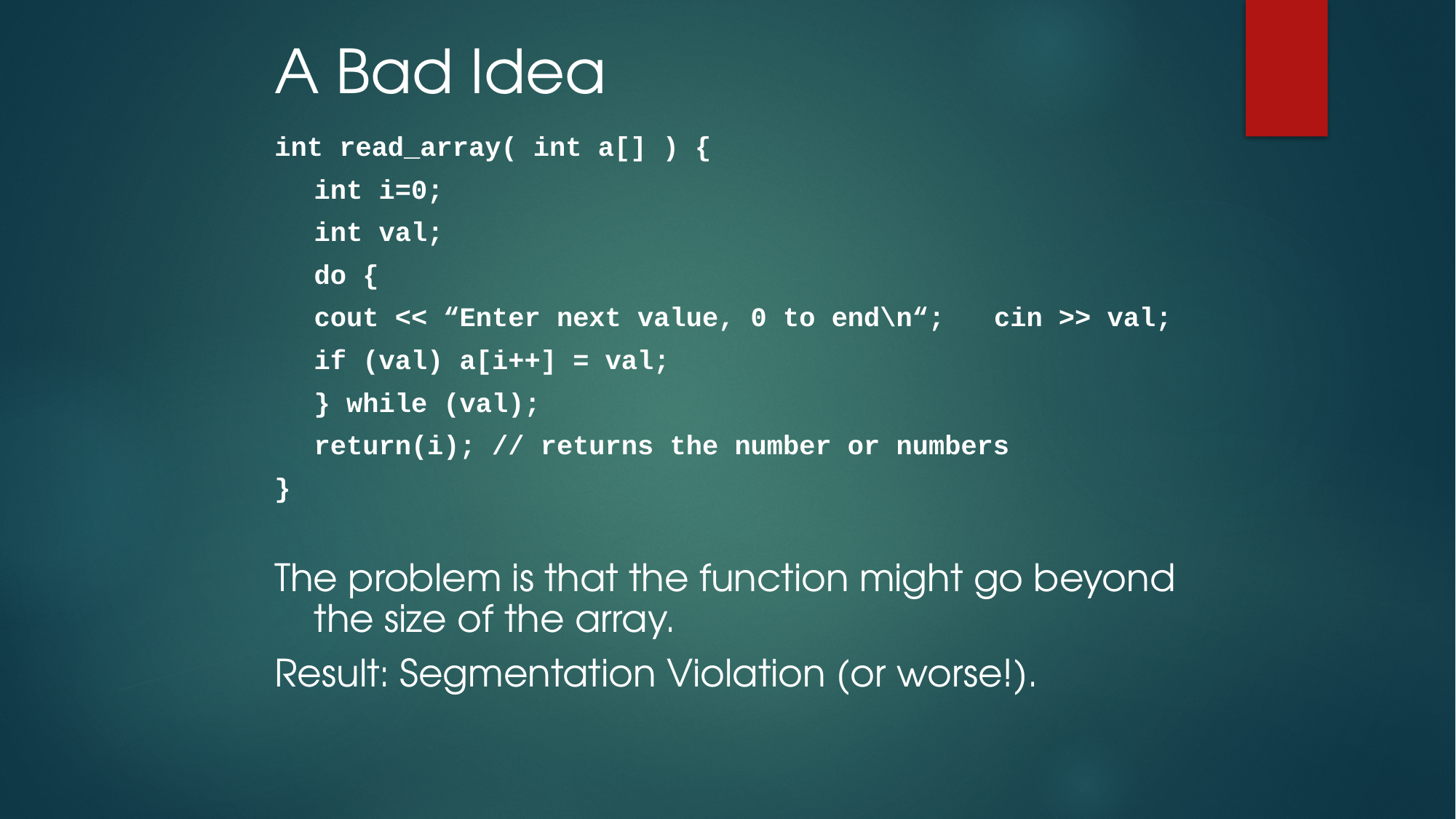

# A Bad Idea
int read_array( int a[] ) {
	int i=0;
	int val;
	do {
		cout << “Enter next value, 0 to end\n“;		cin >> val;
		if (val) a[i++] = val;
	} while (val);
	return(i); // returns the number or numbers
}

The problem is that the function might go beyond the size of the array.
Result: Segmentation Violation (or worse!).